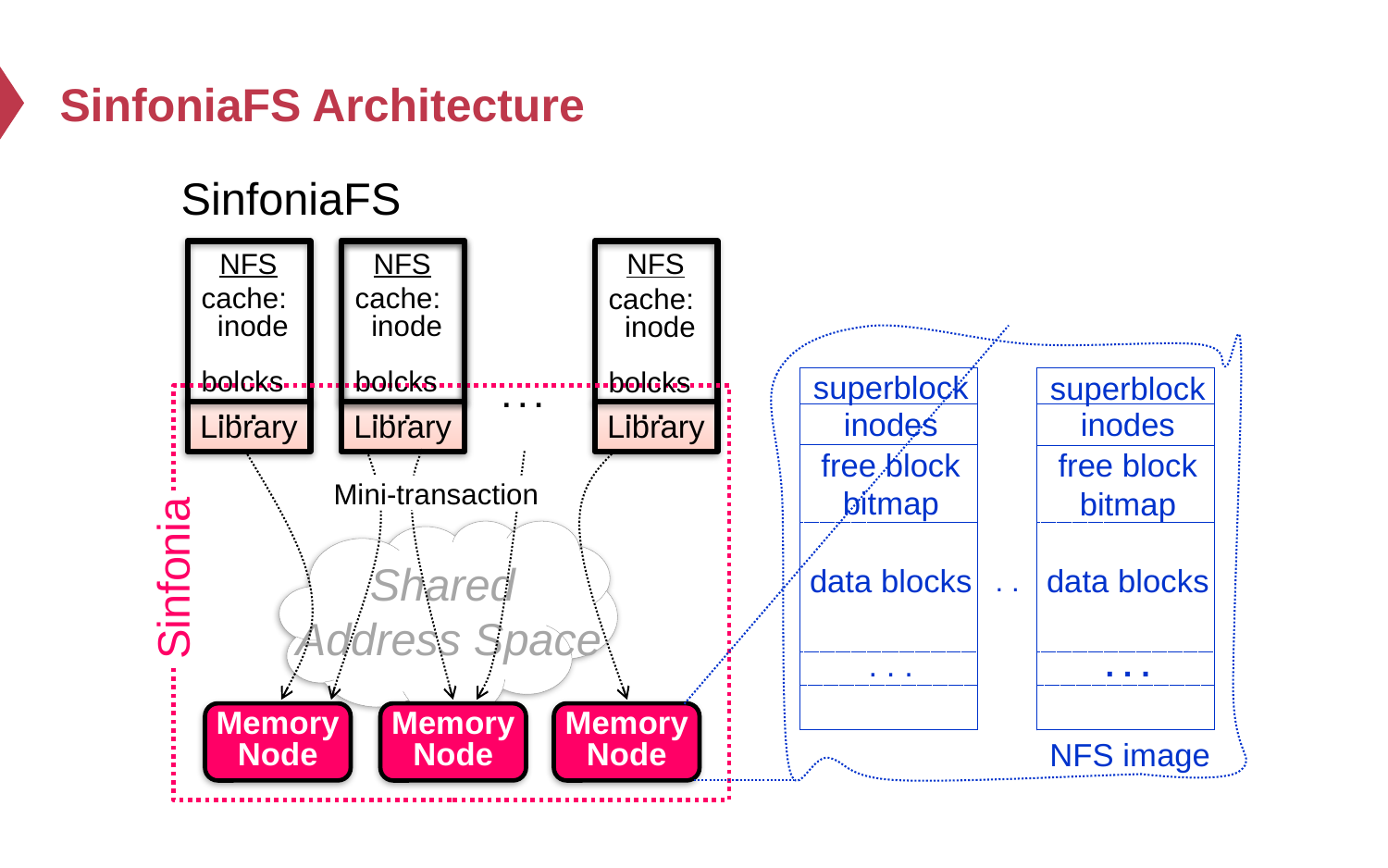

# SinfoniaFS Architecture
SinfoniaFS

NFS
NFS
NFS
cache:
  inode
  bolcks
  . . .
cache:
  inode
  bolcks
  . . .
cache:
  inode
  bolcks
  . . .

superblock

inodes
free block
bitmap

data blocks
. . .

superblock

inodes
free block
bitmap

data blocks
. . .

. . .

Library
Library
Library

Mini-transaction

Shared
Address Space
Sinfonia
. .
Memory
Node
Memory
Node
Memory
Node
NFS image
83